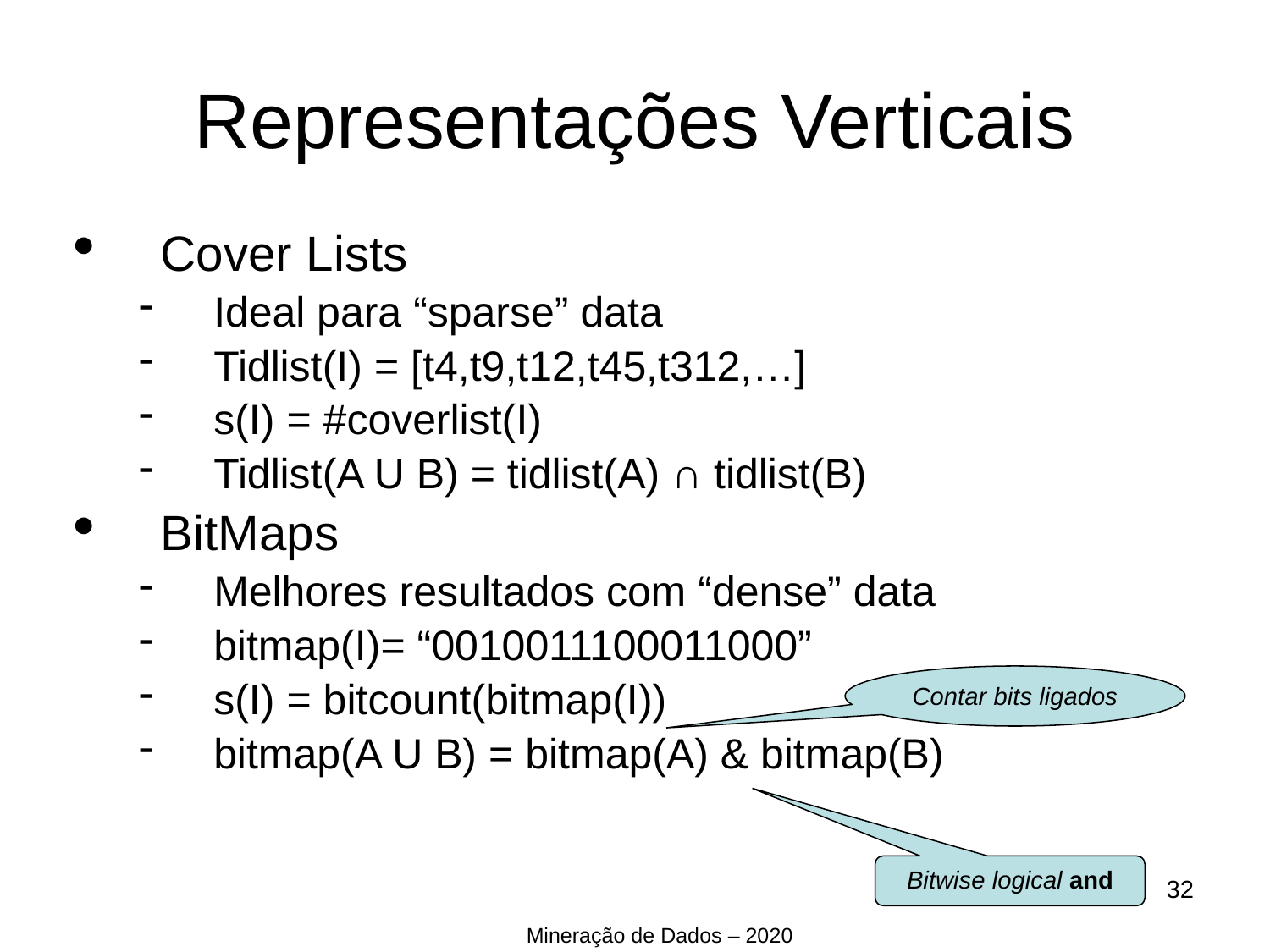

Representações Verticais
Cover Lists
Ideal para “sparse” data
Tidlist(I) = [t4,t9,t12,t45,t312,…]
s(I) = #coverlist(I)
Tidlist(A U B) = tidlist(A) ∩ tidlist(B)
BitMaps
Melhores resultados com “dense” data
bitmap(I)= “0010011100011000”
s(I) = bitcount(bitmap(I))
bitmap(A U B) = bitmap(A) & bitmap(B)

Contar bits ligados
Bitwise logical and
32
Mineração de Dados – 2020